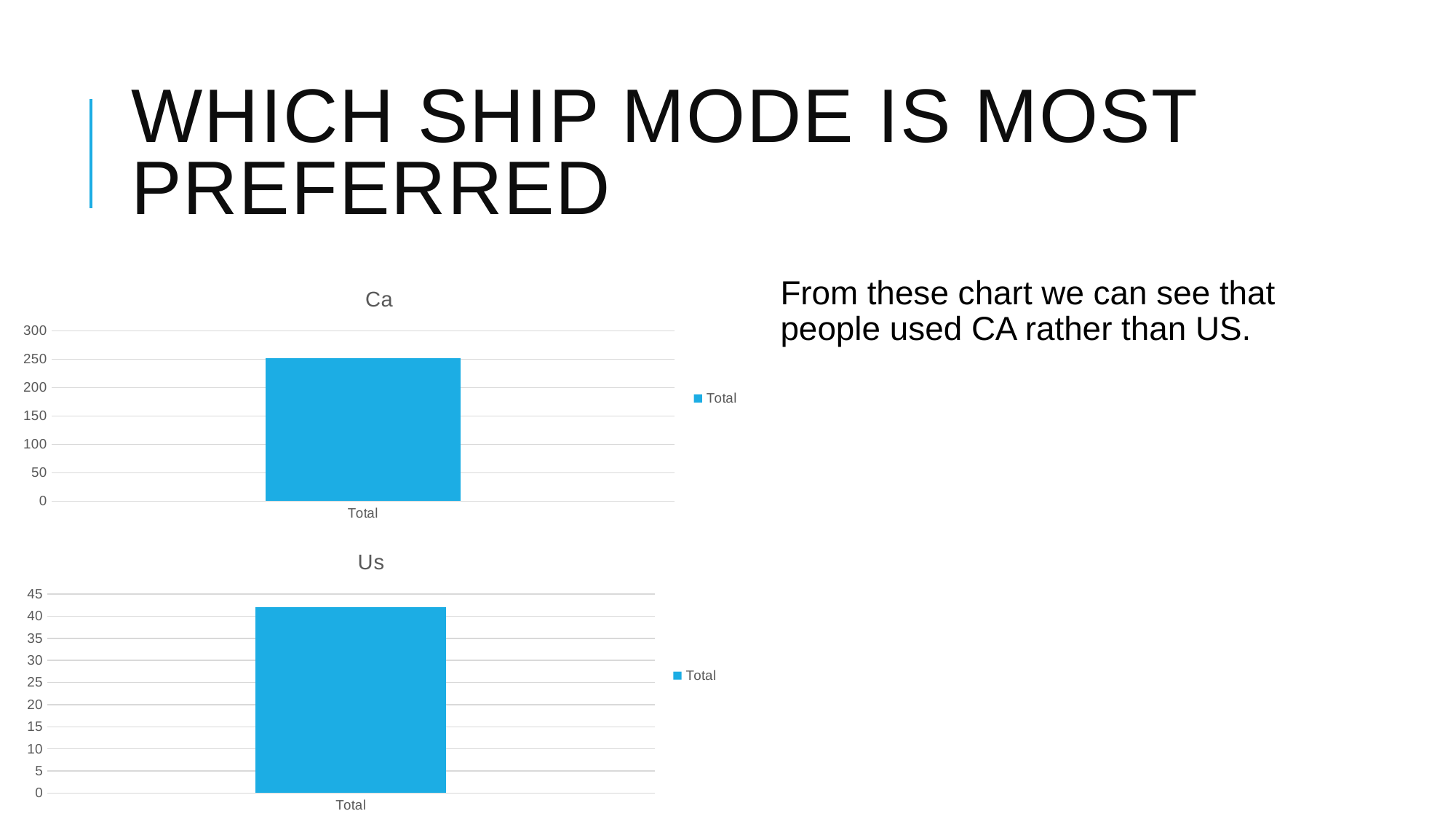

# Which Ship mode is most preferred

### Chart: Ca

| Category | Total |
|---|---|
| Total | 252.0 |
From these chart we can see that people used CA rather than US.

### Chart: Us

| Category | Total |
|---|---|
| Total | 42.0 |